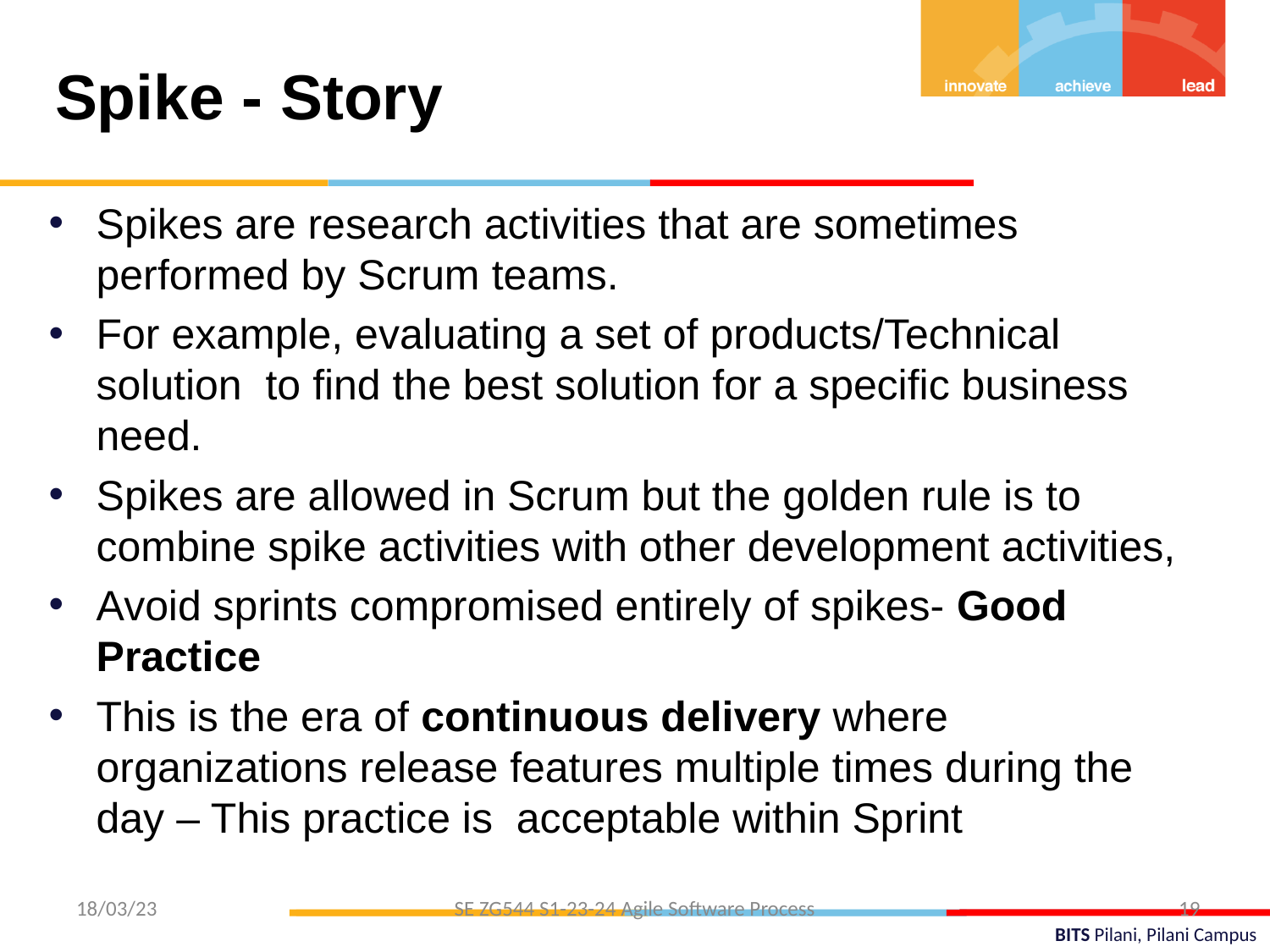

Spike - Story
Spikes are research activities that are sometimes performed by Scrum teams.
For example, evaluating a set of products/Technical solution  to find the best solution for a specific business need.
Spikes are allowed in Scrum but the golden rule is to combine spike activities with other development activities,
Avoid sprints compromised entirely of spikes- Good Practice
This is the era of continuous delivery where organizations release features multiple times during the day – This practice is  acceptable within Sprint
19
18/03/23
SE ZG544 S1-23-24 Agile Software Process